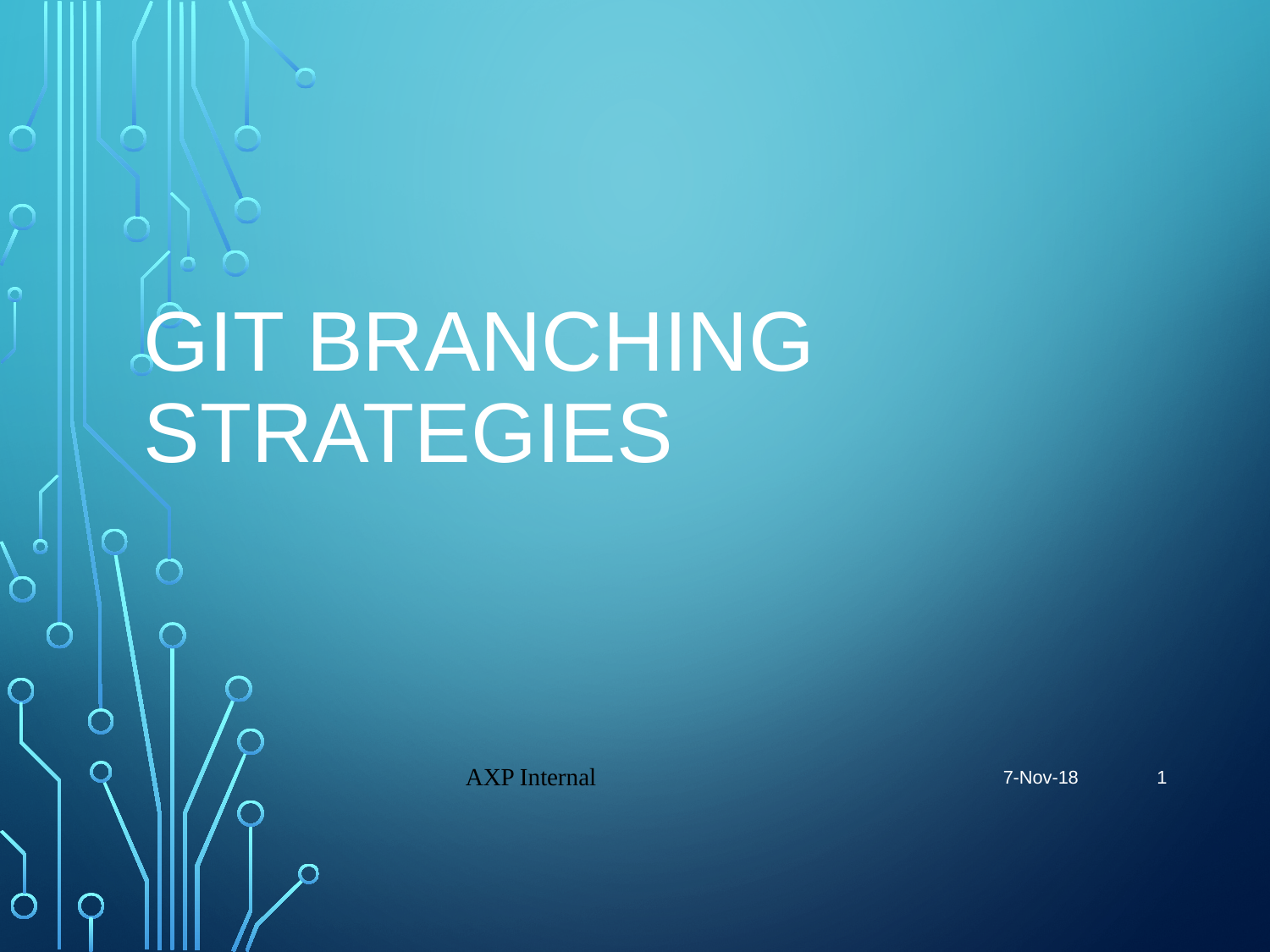

# GIT Branching Strategies
1
AXP Internal
7-Nov-18